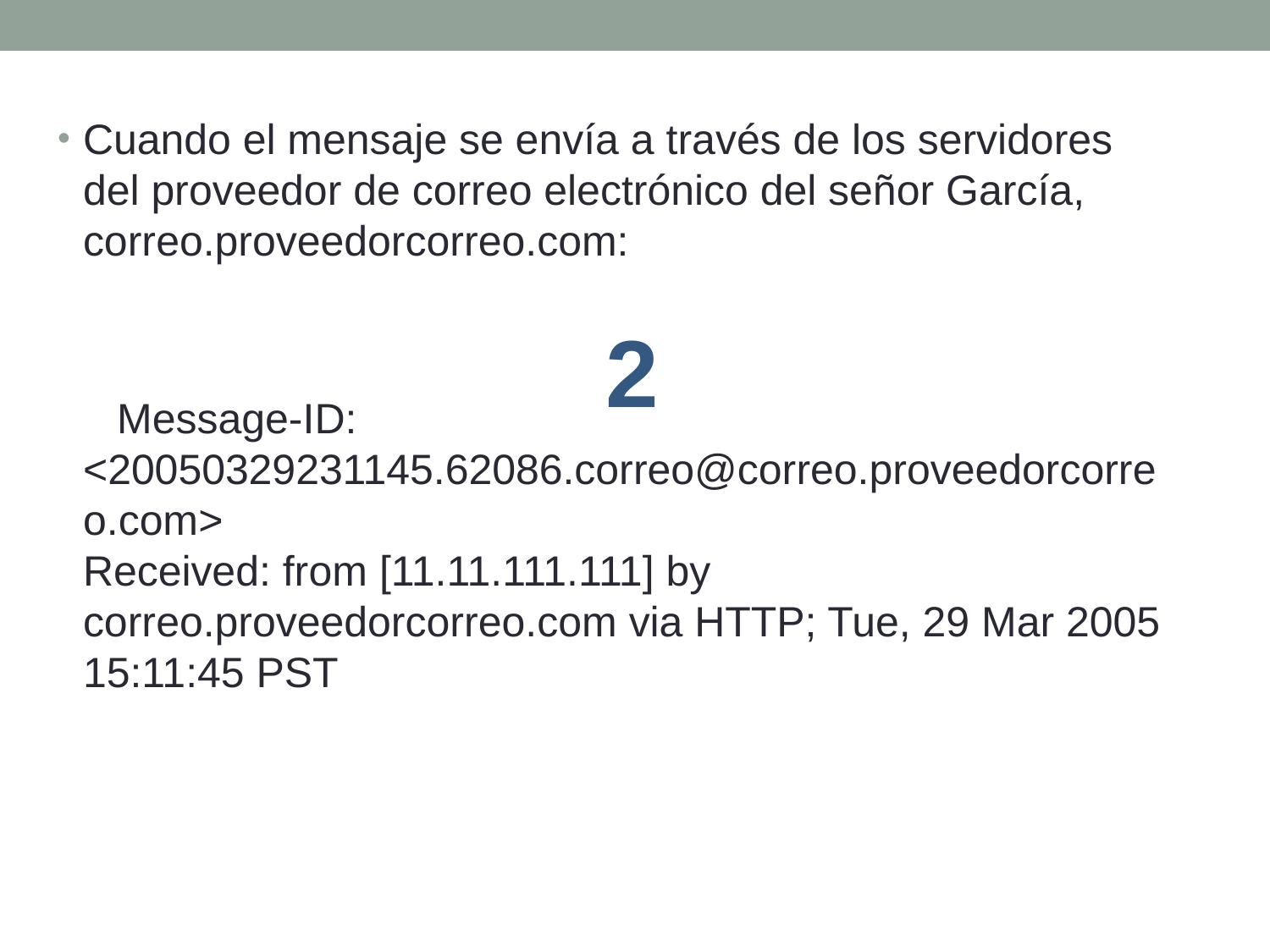

Cuando el mensaje se envía a través de los servidores del proveedor de correo electrónico del señor García, correo.proveedorcorreo.com:

     Message-ID: <20050329231145.62086.correo@correo.proveedorcorreo.com>
Received: from [11.11.111.111] by correo.proveedorcorreo.com via HTTP; Tue, 29 Mar 2005 15:11:45 PST
2